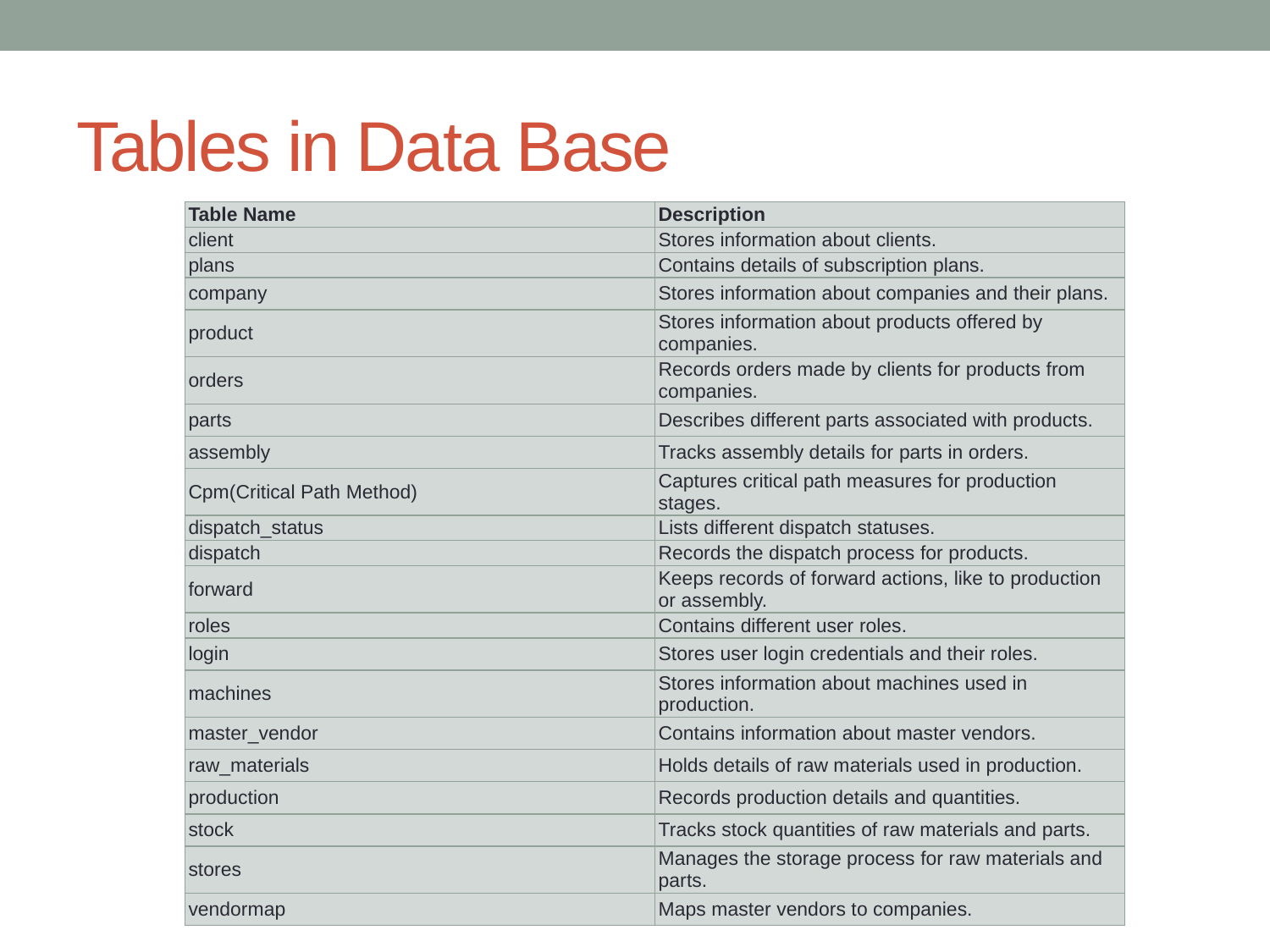

# Tables in Data Base
| Table Name | Description |
| --- | --- |
| client | Stores information about clients. |
| plans | Contains details of subscription plans. |
| company | Stores information about companies and their plans. |
| product | Stores information about products offered by companies. |
| orders | Records orders made by clients for products from companies. |
| parts | Describes different parts associated with products. |
| assembly | Tracks assembly details for parts in orders. |
| Cpm(Critical Path Method) | Captures critical path measures for production stages. |
| dispatch\_status | Lists different dispatch statuses. |
| dispatch | Records the dispatch process for products. |
| forward | Keeps records of forward actions, like to production or assembly. |
| roles | Contains different user roles. |
| login | Stores user login credentials and their roles. |
| machines | Stores information about machines used in production. |
| master\_vendor | Contains information about master vendors. |
| raw\_materials | Holds details of raw materials used in production. |
| production | Records production details and quantities. |
| stock | Tracks stock quantities of raw materials and parts. |
| stores | Manages the storage process for raw materials and parts. |
| vendormap | Maps master vendors to companies. |